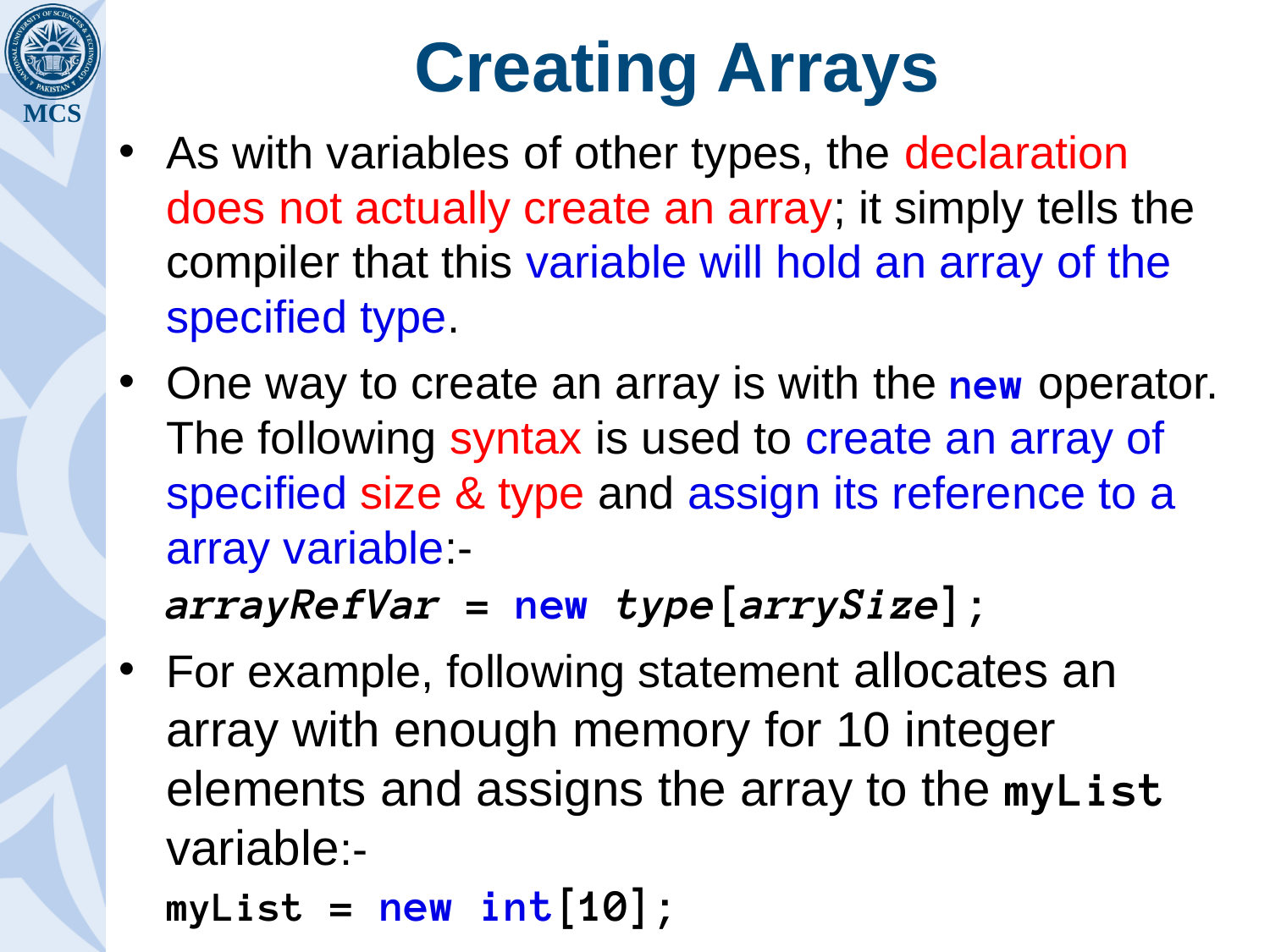

# Creating Arrays
As with variables of other types, the declaration does not actually create an array; it simply tells the compiler that this variable will hold an array of the specified type.
One way to create an array is with the new operator. The following syntax is used to create an array of specified size & type and assign its reference to a array variable:-
arrayRefVar = new type[arrySize];
For example, following statement allocates an array with enough memory for 10 integer elements and assigns the array to the myList variable:-
myList = new int[10];